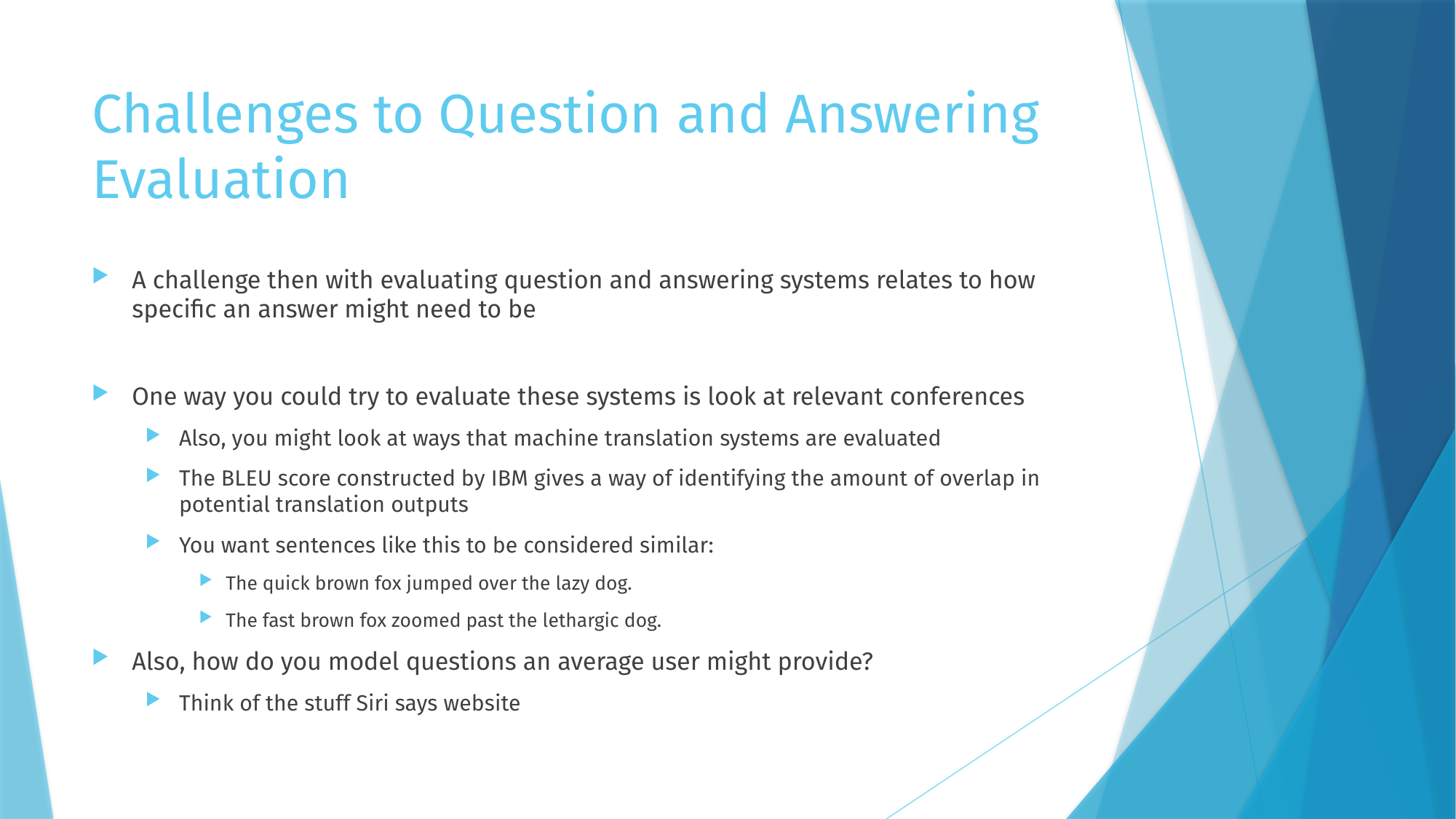

# Challenges to Question and Answering Evaluation
A challenge then with evaluating question and answering systems relates to how specific an answer might need to be

One way you could try to evaluate these systems is look at relevant conferences
Also, you might look at ways that machine translation systems are evaluated
The BLEU score constructed by IBM gives a way of identifying the amount of overlap in potential translation outputs
You want sentences like this to be considered similar:
The quick brown fox jumped over the lazy dog.
The fast brown fox zoomed past the lethargic dog.
Also, how do you model questions an average user might provide?
Think of the stuff Siri says website